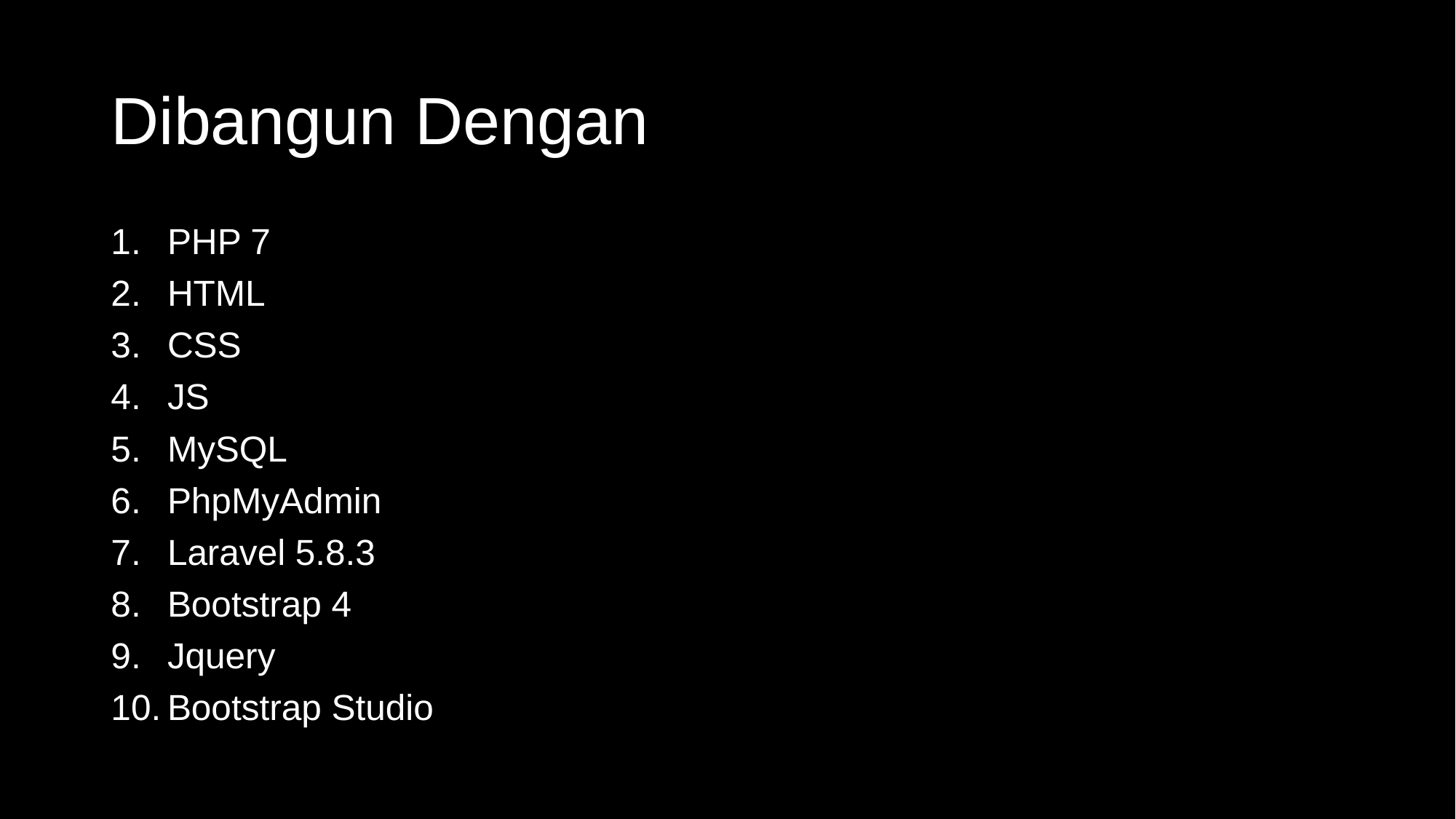

# Dibangun Dengan
PHP 7
HTML
CSS
JS
MySQL
PhpMyAdmin
Laravel 5.8.3
Bootstrap 4
Jquery
Bootstrap Studio